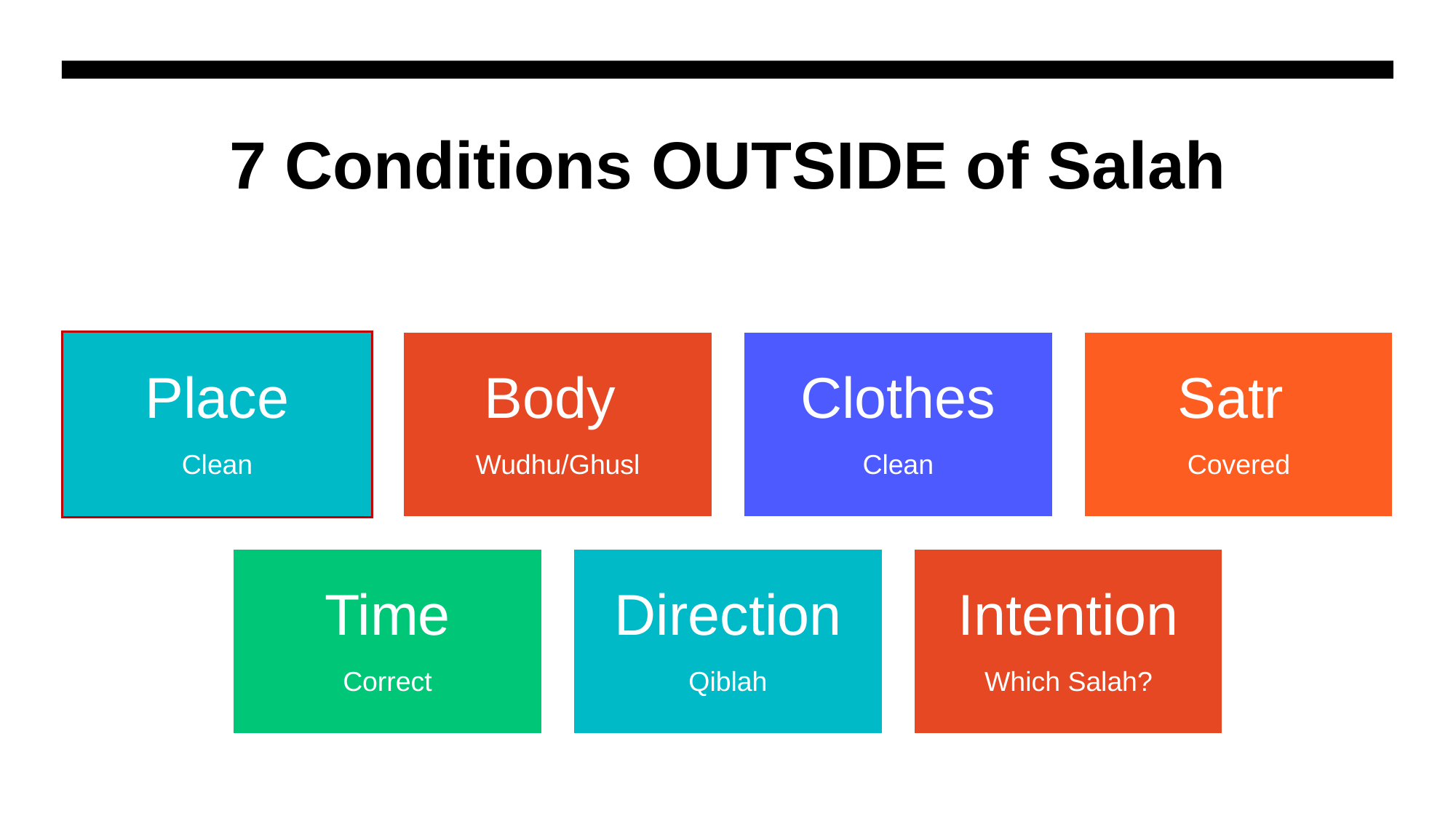

# 7 Conditions OUTSIDE of Salah
Place
Clean
Body
Wudhu/Ghusl
Clothes
Clean
Satr
Covered
Time
Correct
Direction
Qiblah
Intention
Which Salah?